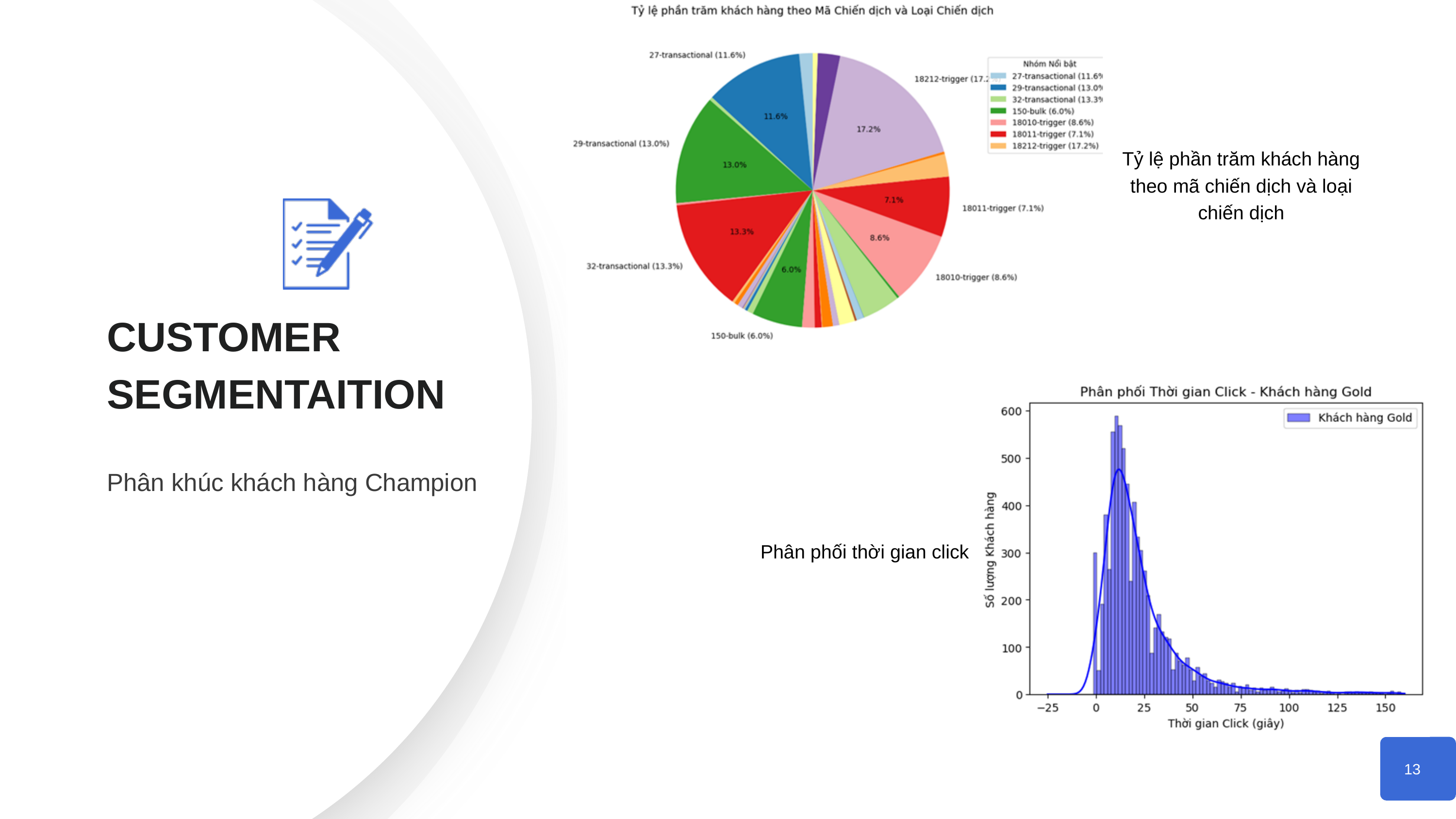

Tỷ lệ phần trăm khách hàng theo mã chiến dịch và loại chiến dịch

CUSTOMER SEGMENTAITION

Phân khúc khách hàng Champion
Phân phối thời gian click

13